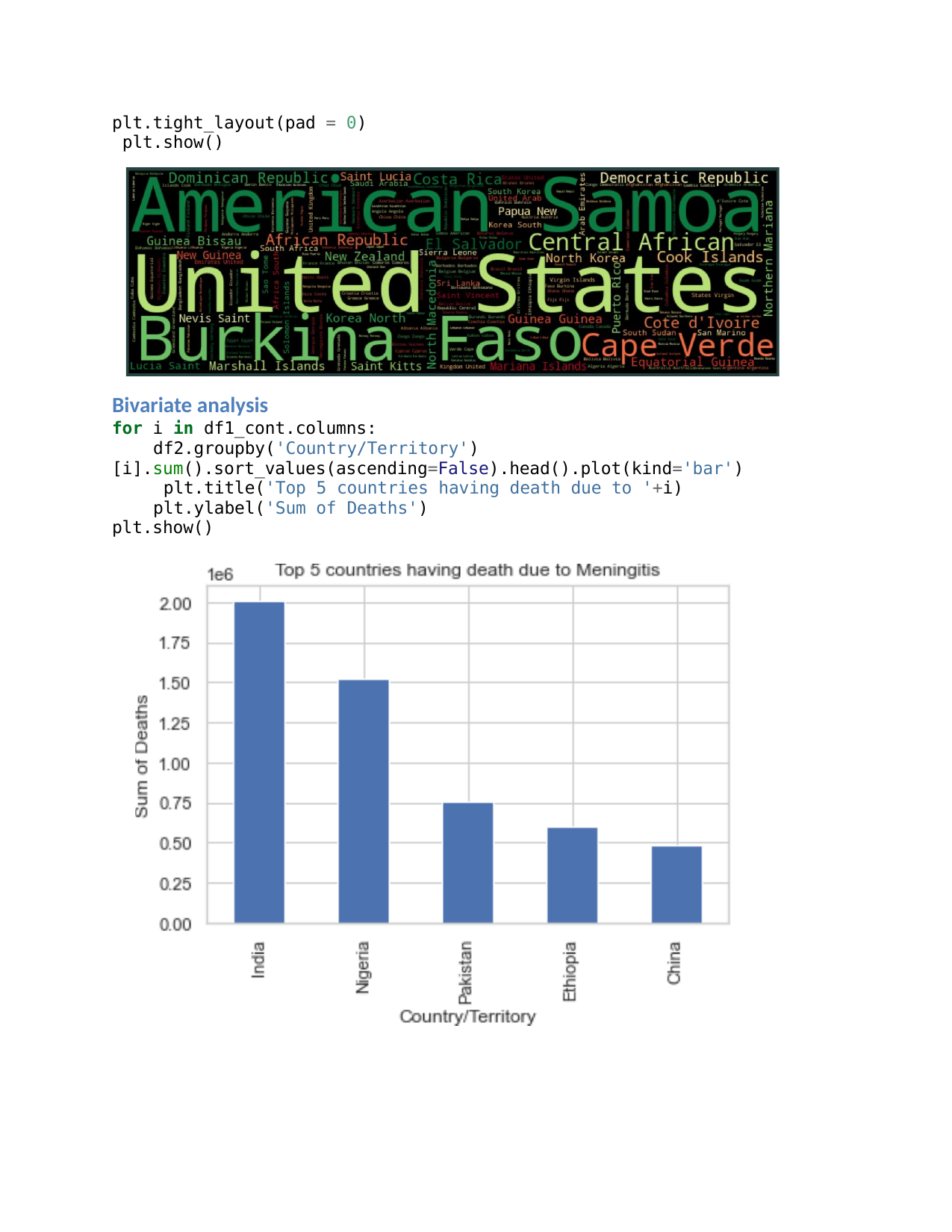

plt.tight_layout(pad = 0)  plt.show()

Bivariate analysis
for i in df1_cont.columns:  df2.groupby('Country/Territory')
[i].sum().sort_values(ascending=False).head().plot(kind='bar')  plt.title('Top 5 countries having death due to '+i)  plt.ylabel('Sum of Deaths')
plt.show()